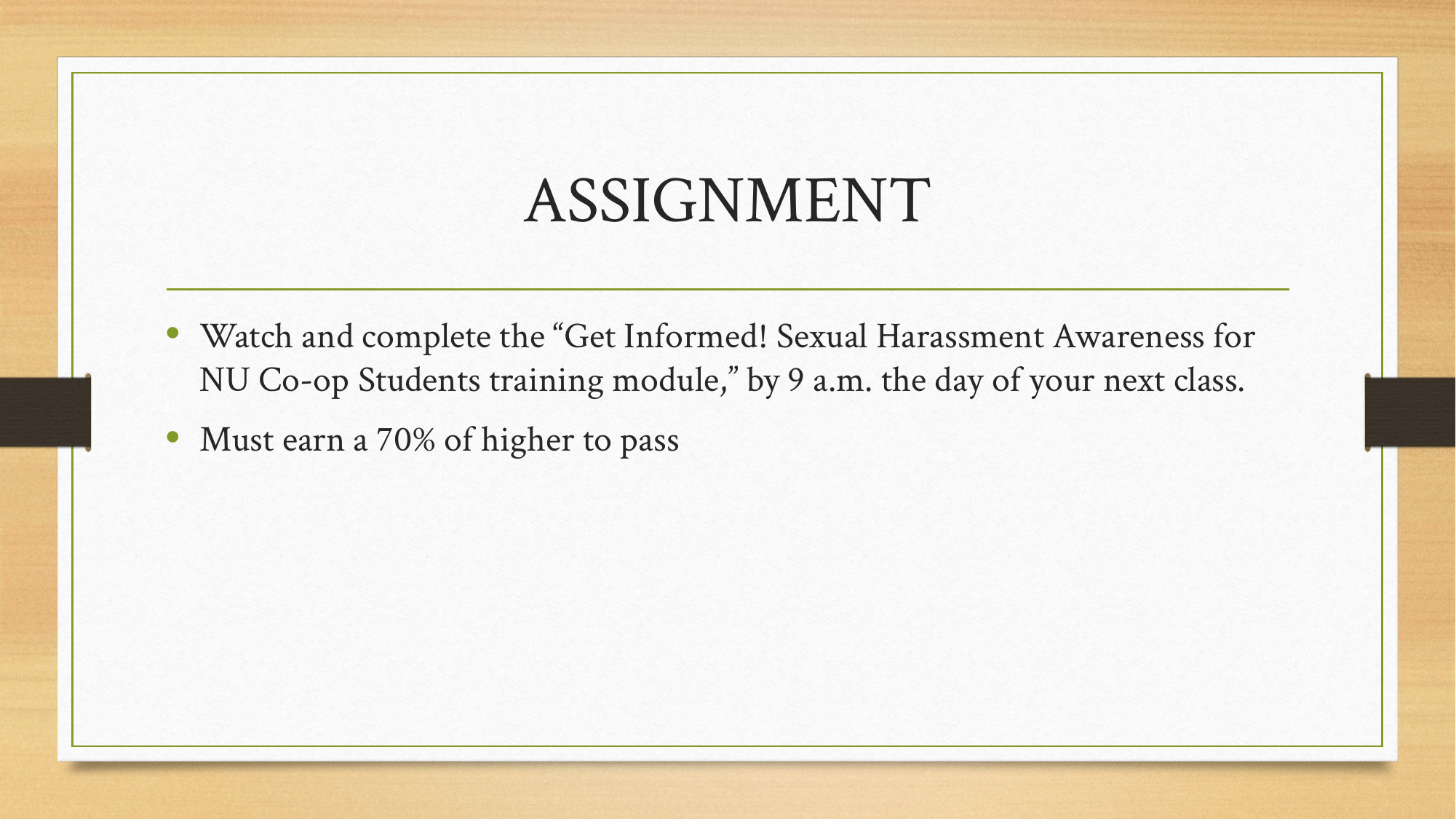

# ASSIGNMENT
Watch and complete the “Get Informed! Sexual Harassment Awareness for NU Co-op Students training module,” by 9 a.m. the day of your next class.
Must earn a 70% of higher to pass